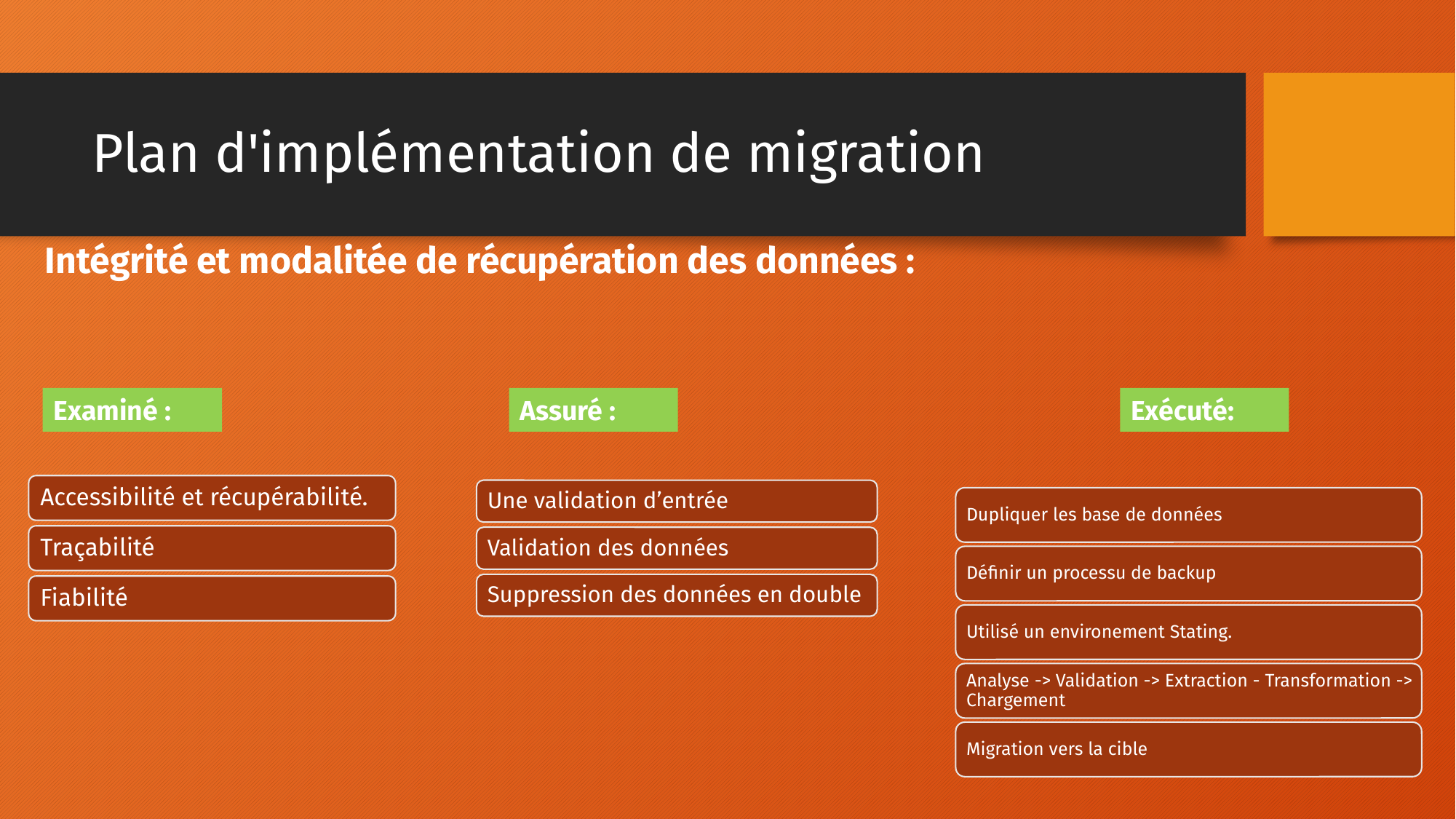

# Plan d'implémentation de migration
Intégrité et modalitée de récupération des données :
Examiné :
Assuré :
Exécuté:
Une validation d’entrée
Validation des données
Suppression des données en double
Accessibilité et récupérabilité.
Traçabilité
Fiabilité
Dupliquer les base de données
Définir un processu de backup
Utilisé un environement Stating.
Analyse -> Validation -> Extraction - Transformation -> Chargement
Migration vers la cible